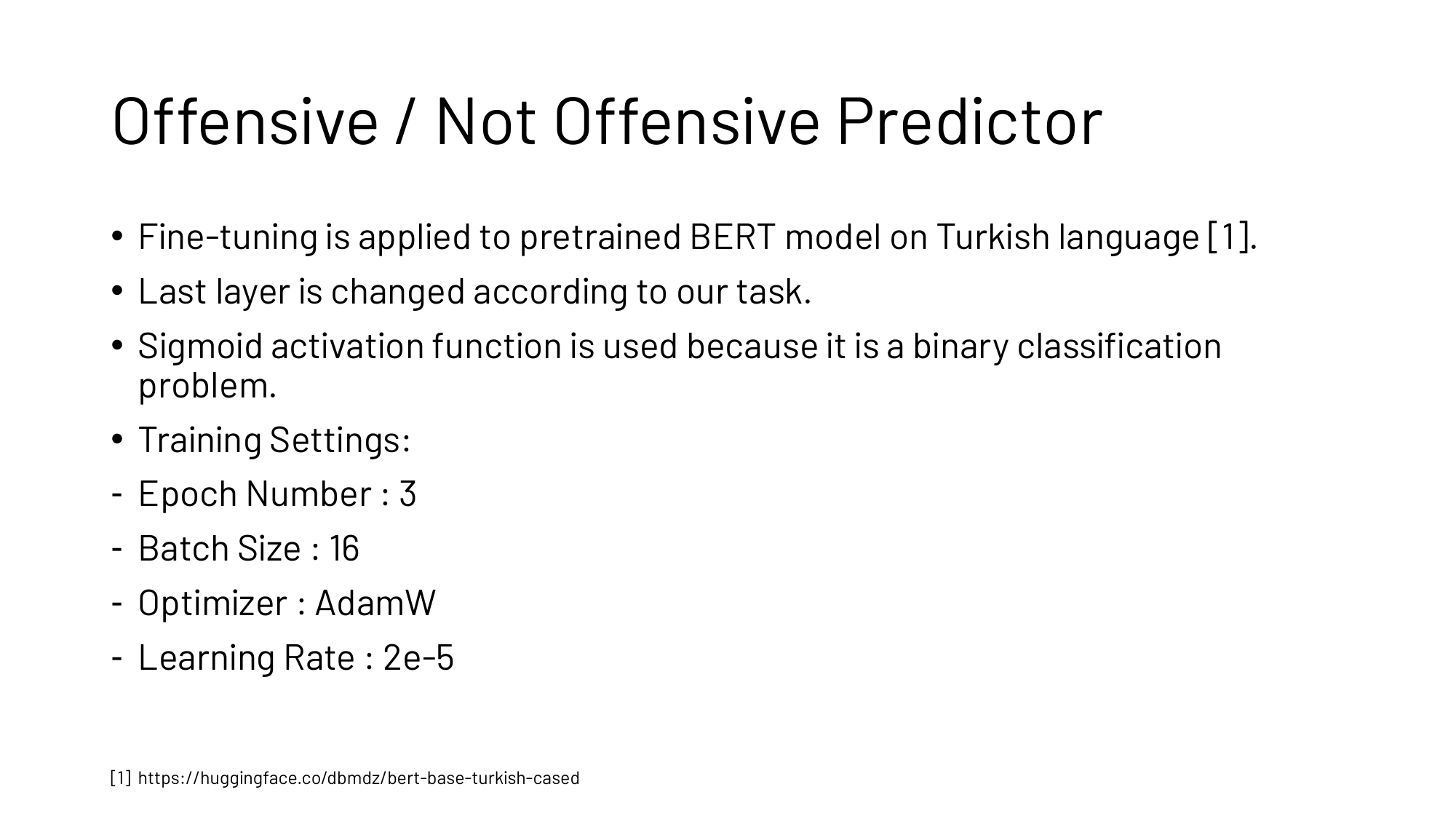

# Offensive / Not Offensive Predictor
Fine-tuning is applied to pretrained BERT model on Turkish language [1].
Last layer is changed according to our task.
Sigmoid activation function is used because it is a binary classification problem.
Training Settings:
Epoch Number : 3
Batch Size : 16
Optimizer : AdamW
Learning Rate : 2e-5
[1]  https://huggingface.co/dbmdz/bert-base-turkish-cased